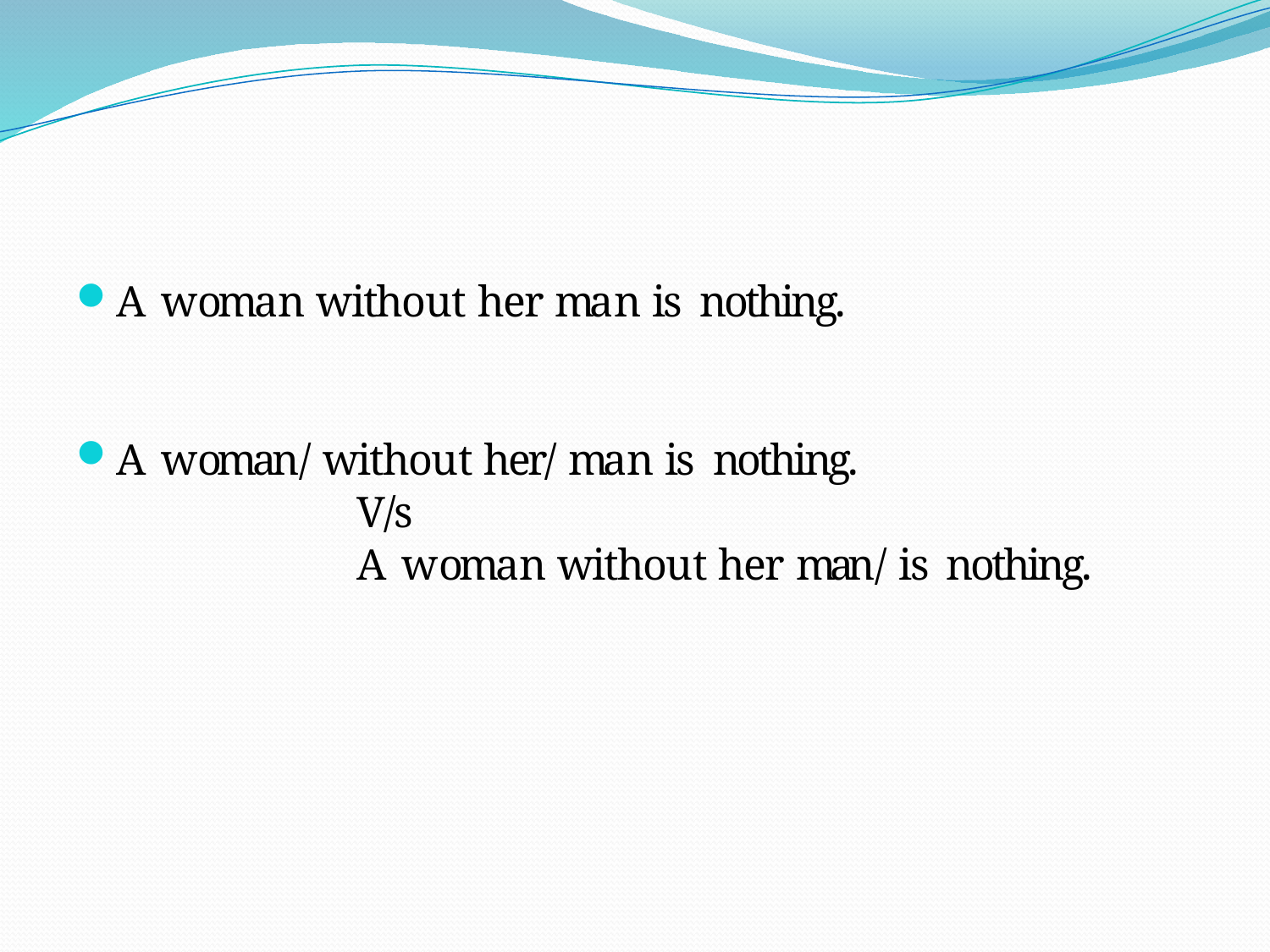

A woman without her man is  nothing.

A woman/ without her/ man is  nothing.
V/s
A woman without her man/ is  nothing.